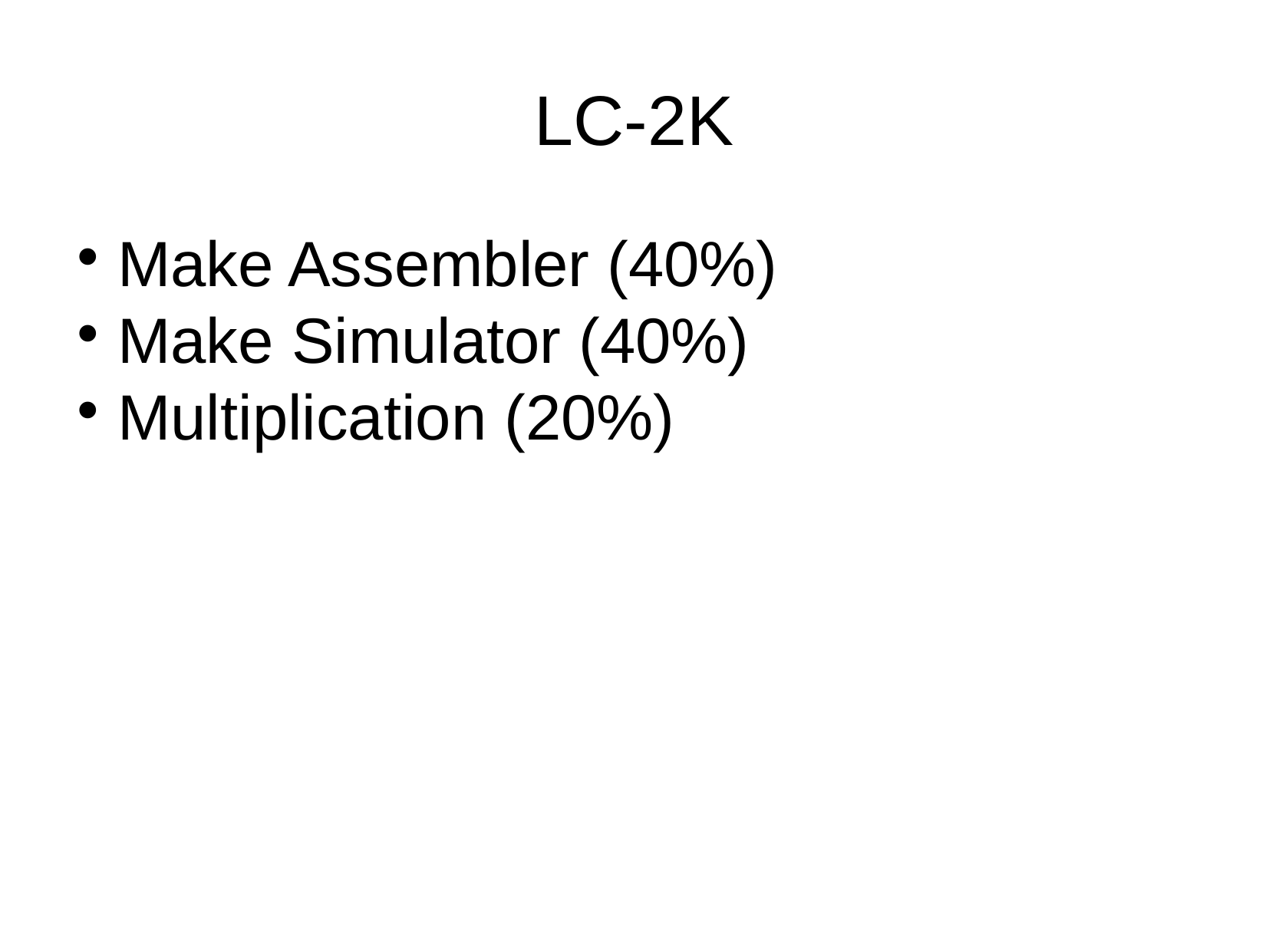

LC-2K
Make Assembler (40%)
Make Simulator (40%)
Multiplication (20%)